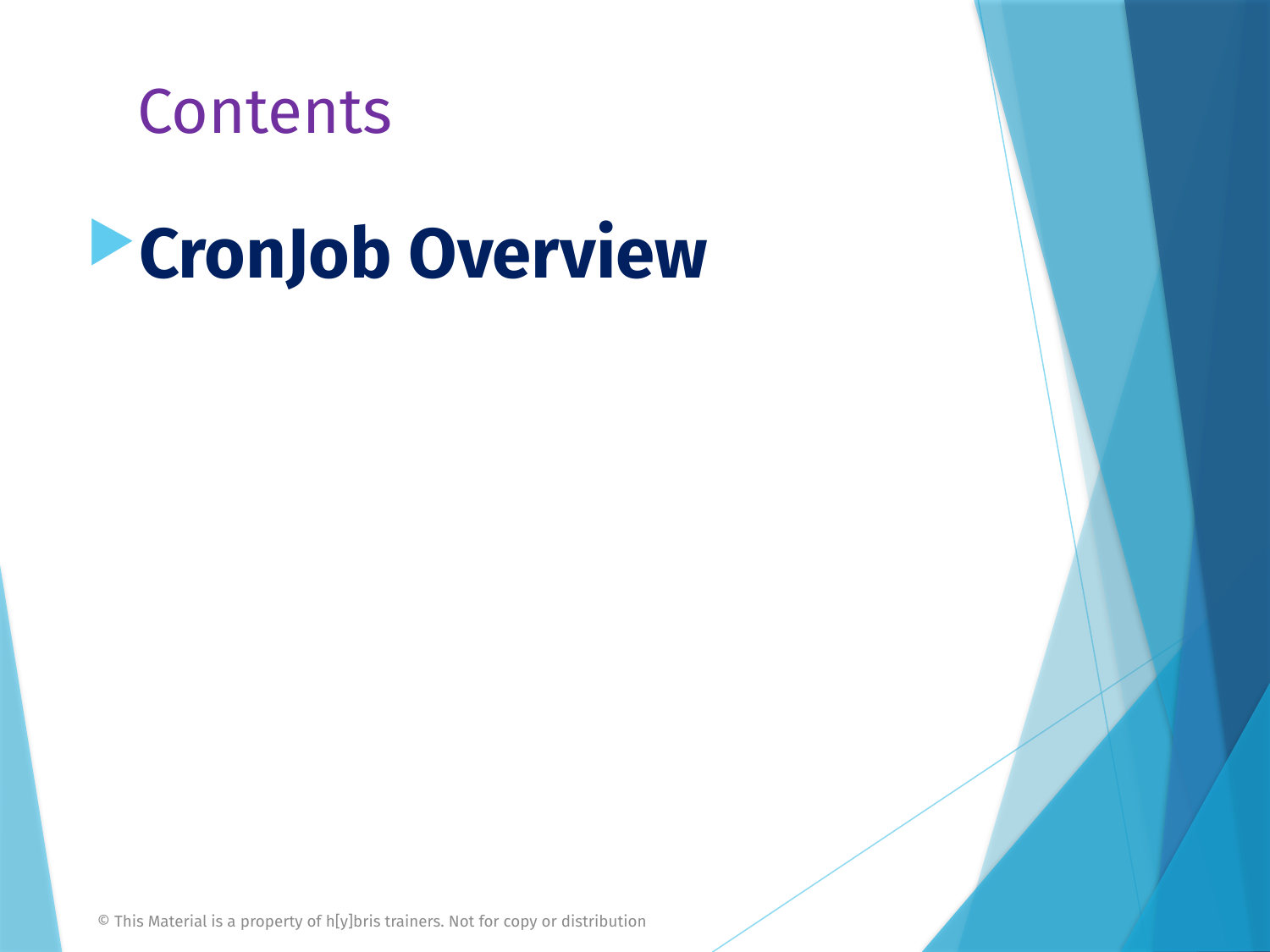

# Contents
CronJob Overview
© This Material is a property of h[y]bris trainers. Not for copy or distribution